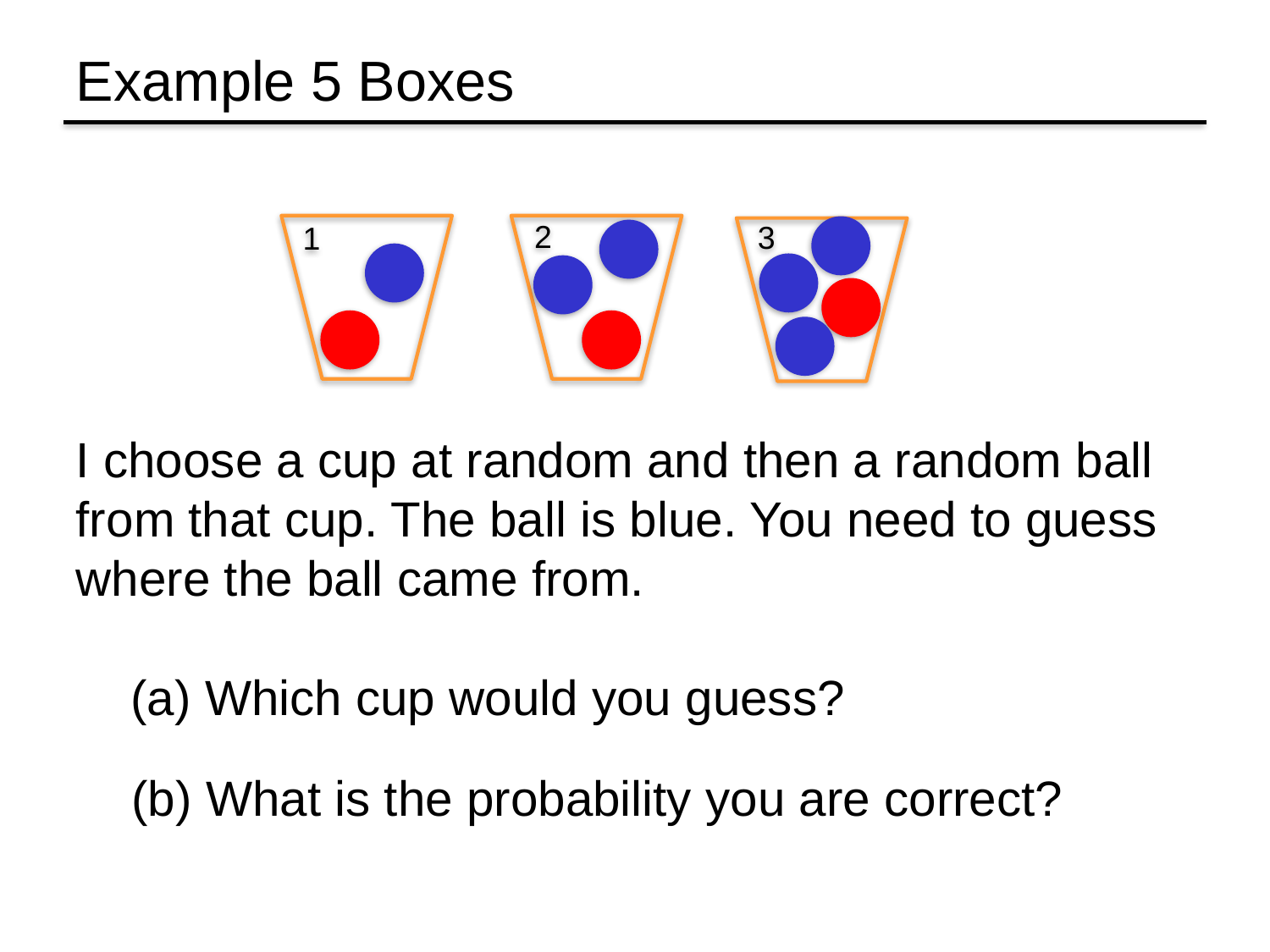

# Example 5 Boxes
2
3
1

I choose a cup at random and then a random ball from that cup. The ball is blue. You need to guess where the ball came from.
(a) Which cup would you guess?
(b) What is the probability you are correct?